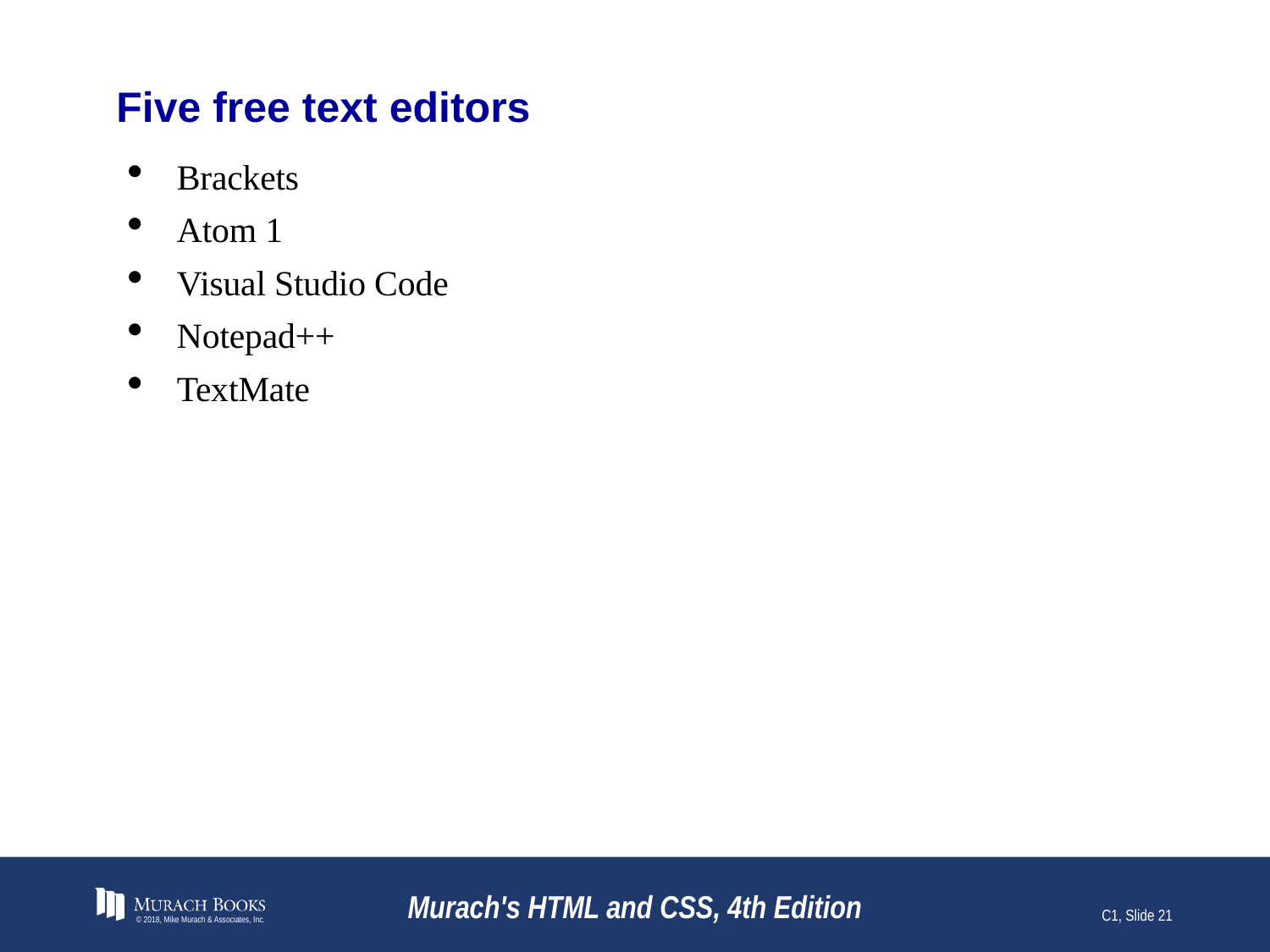

# Five free text editors
Brackets
Atom 1
Visual Studio Code
Notepad++
TextMate

© 2018, Mike Murach & Associates, Inc.
Murach's HTML and CSS, 4th Edition

C1, Slide 21